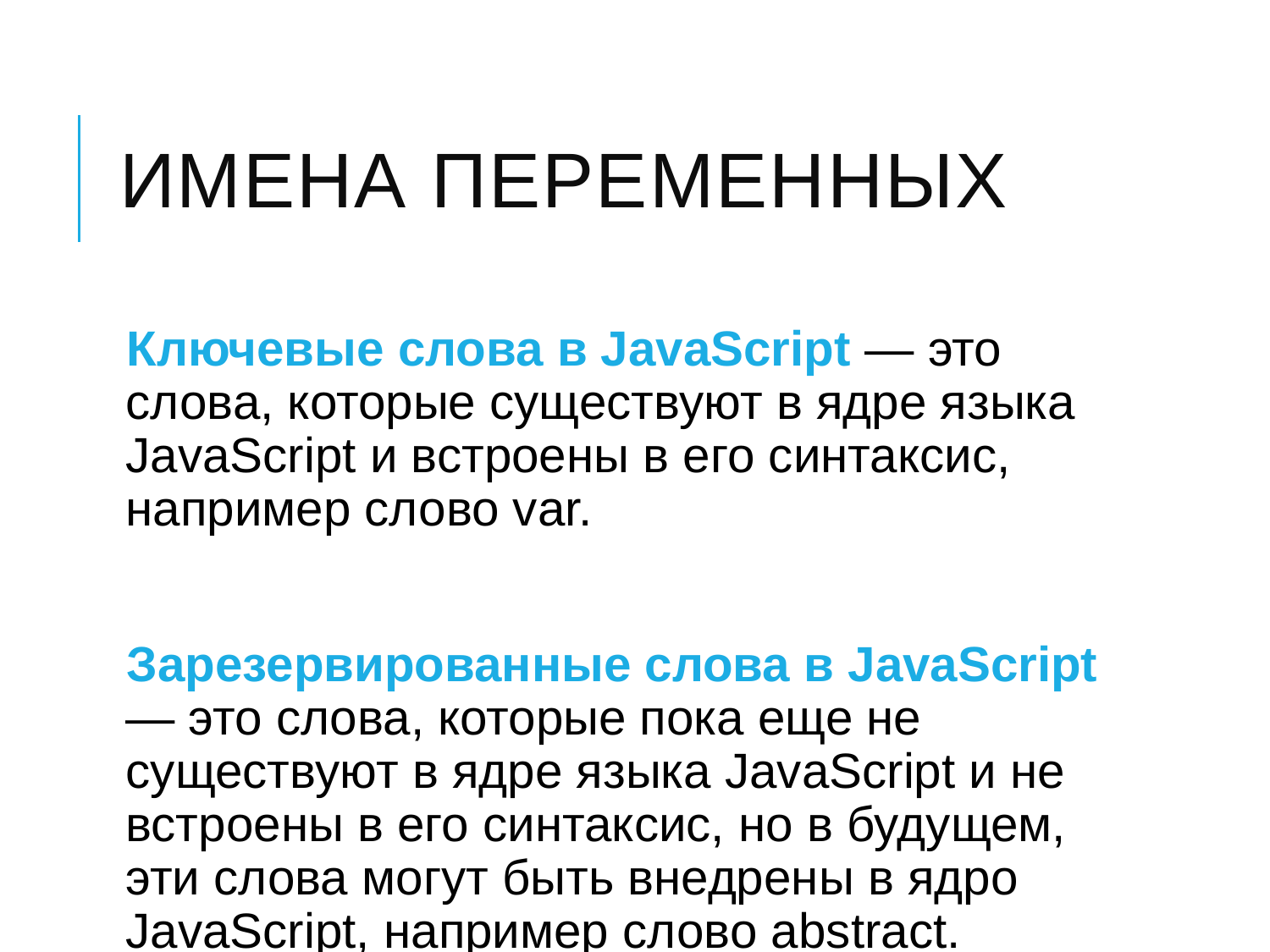

# Имена переменных
Ключевые слова в JavaScript — это слова, которые существуют в ядре языка JavaScript и встроены в его синтаксис, например слово var.

Зарезервированные слова в JavaScript — это слова, которые пока еще не существуют в ядре языка JavaScript и не встроены в его синтаксис, но в будущем, эти слова могут быть внедрены в ядро JavaScript, например слово abstract.